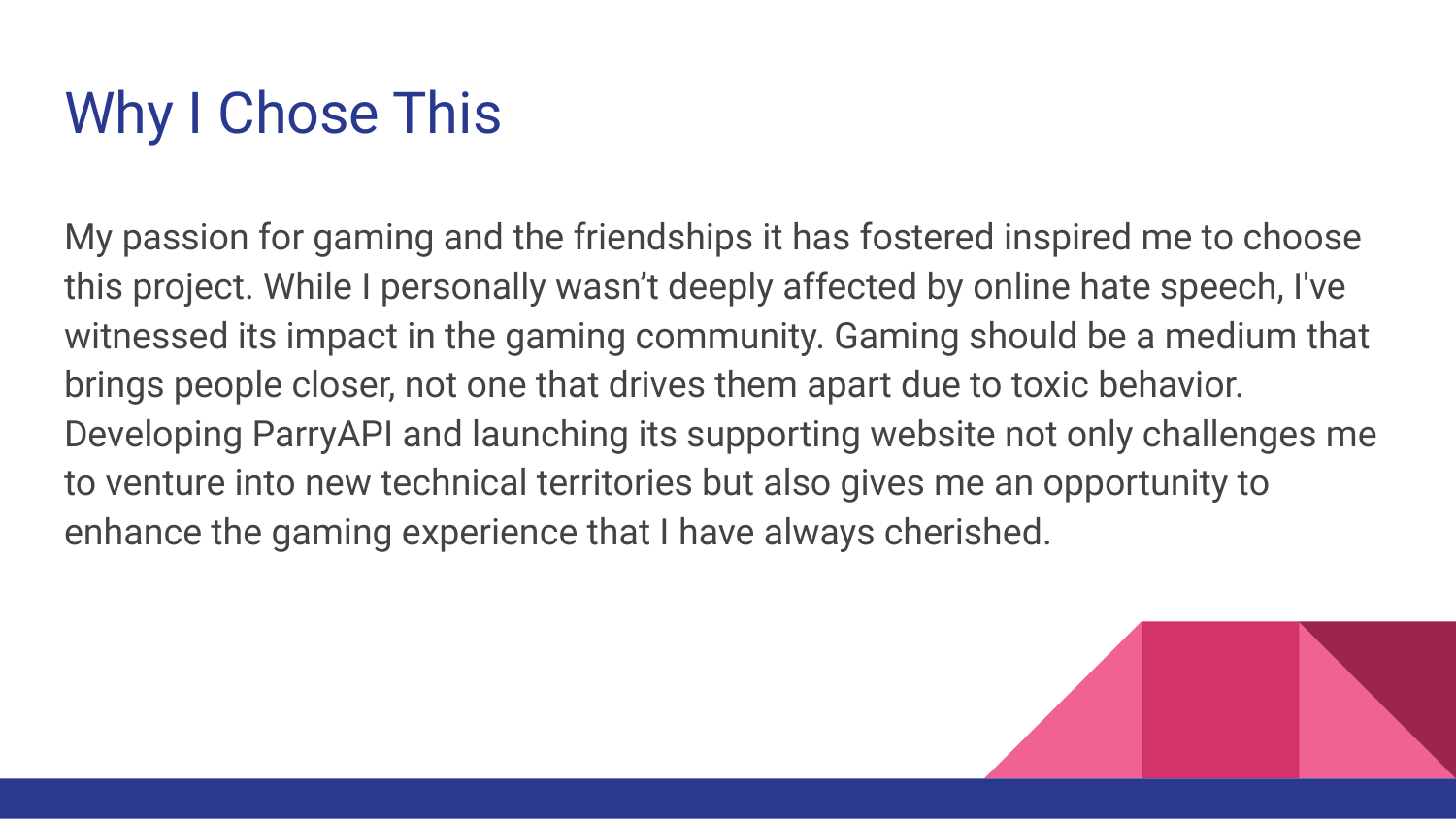

# Why I Chose This
My passion for gaming and the friendships it has fostered inspired me to choose this project. While I personally wasn’t deeply affected by online hate speech, I've witnessed its impact in the gaming community. Gaming should be a medium that brings people closer, not one that drives them apart due to toxic behavior. Developing ParryAPI and launching its supporting website not only challenges me to venture into new technical territories but also gives me an opportunity to enhance the gaming experience that I have always cherished.